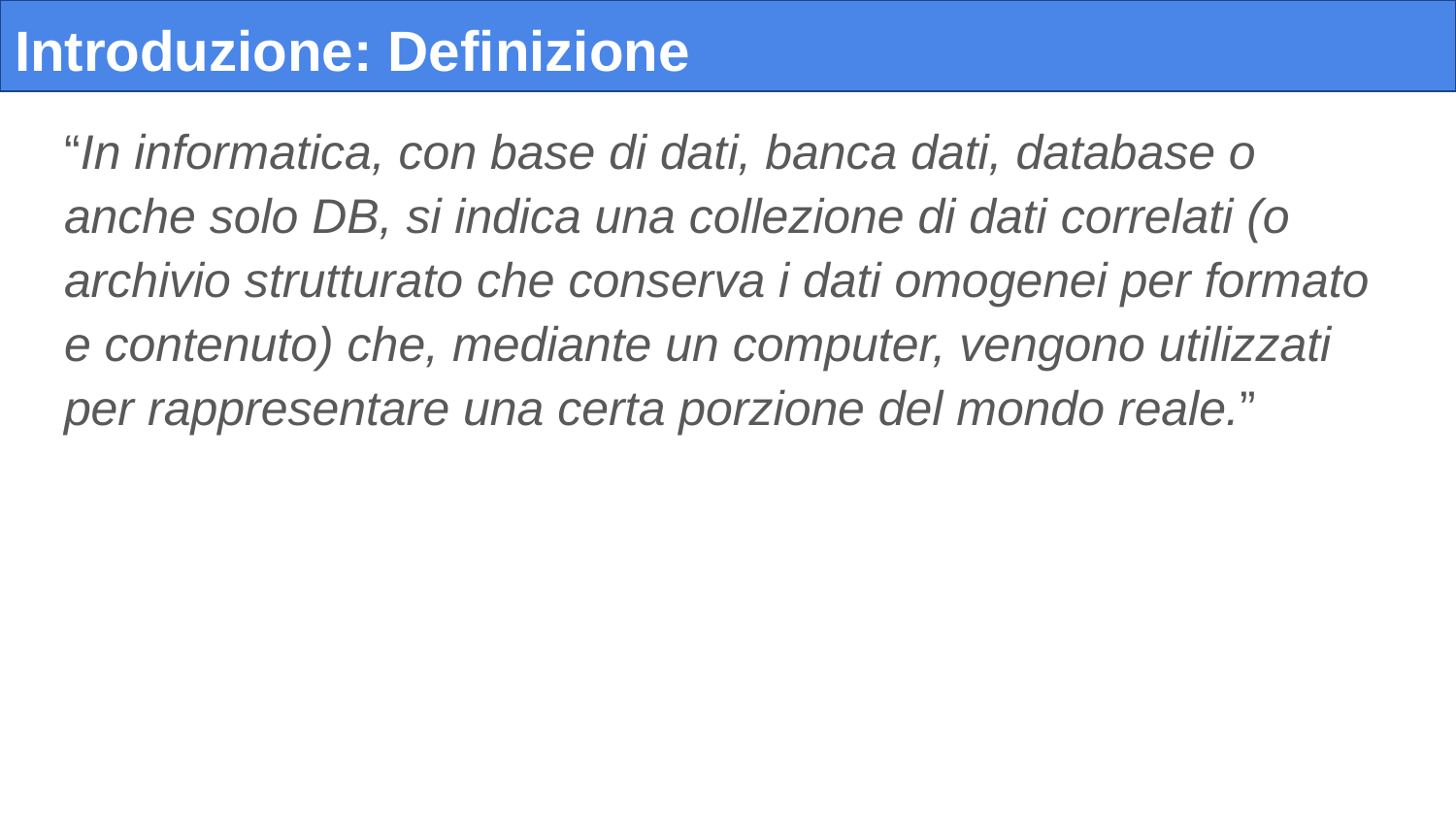

# Introduzione: Definizione
“In informatica, con base di dati, banca dati, database o anche solo DB, si indica una collezione di dati correlati (o archivio strutturato che conserva i dati omogenei per formato e contenuto) che, mediante un computer, vengono utilizzati per rappresentare una certa porzione del mondo reale.”